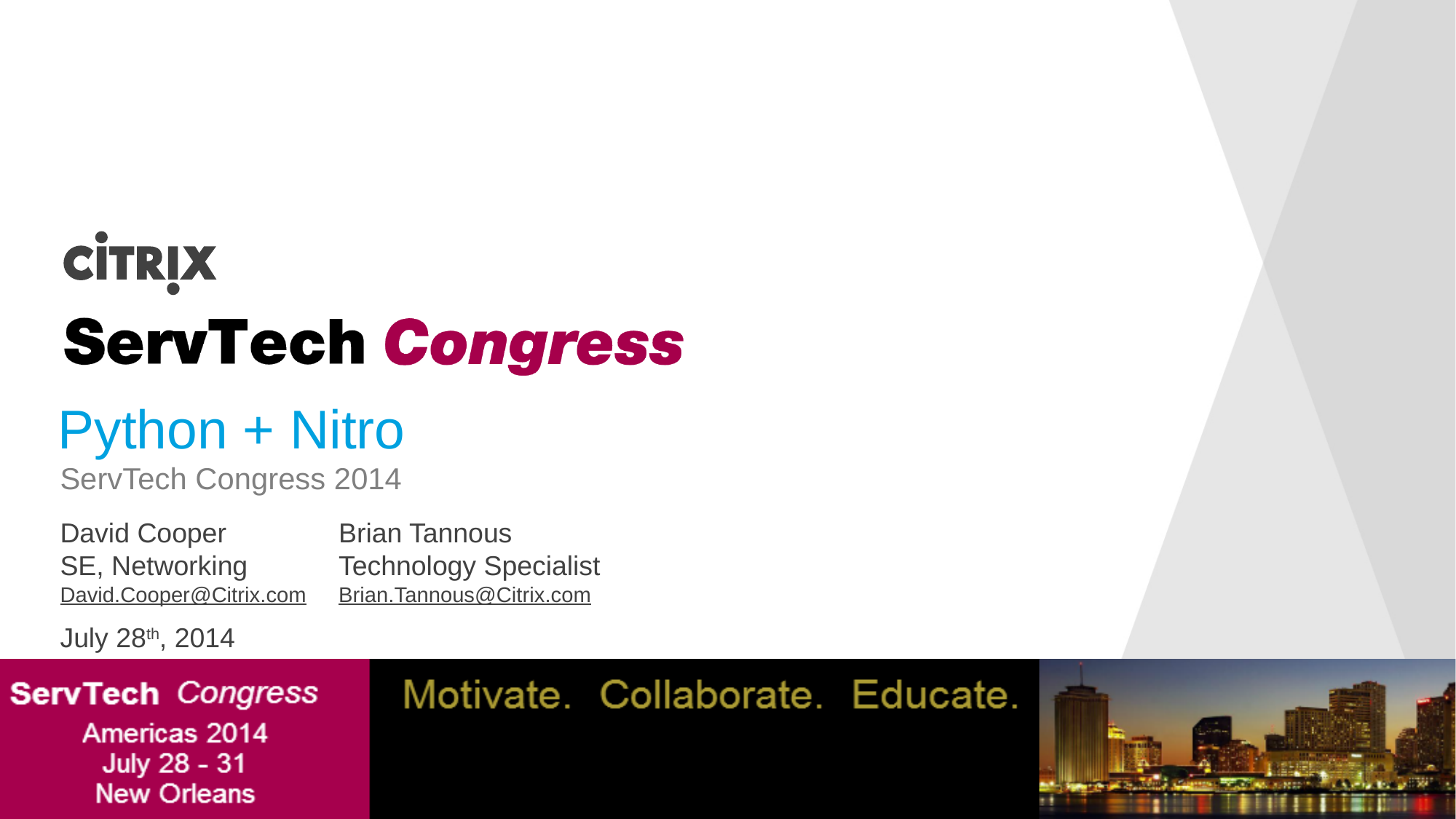

Python + Nitro
ServTech Congress 2014
David Cooper
SE, Networking
David.Cooper@Citrix.com
Brian Tannous
Technology Specialist
Brian.Tannous@Citrix.com
July 28th, 2014